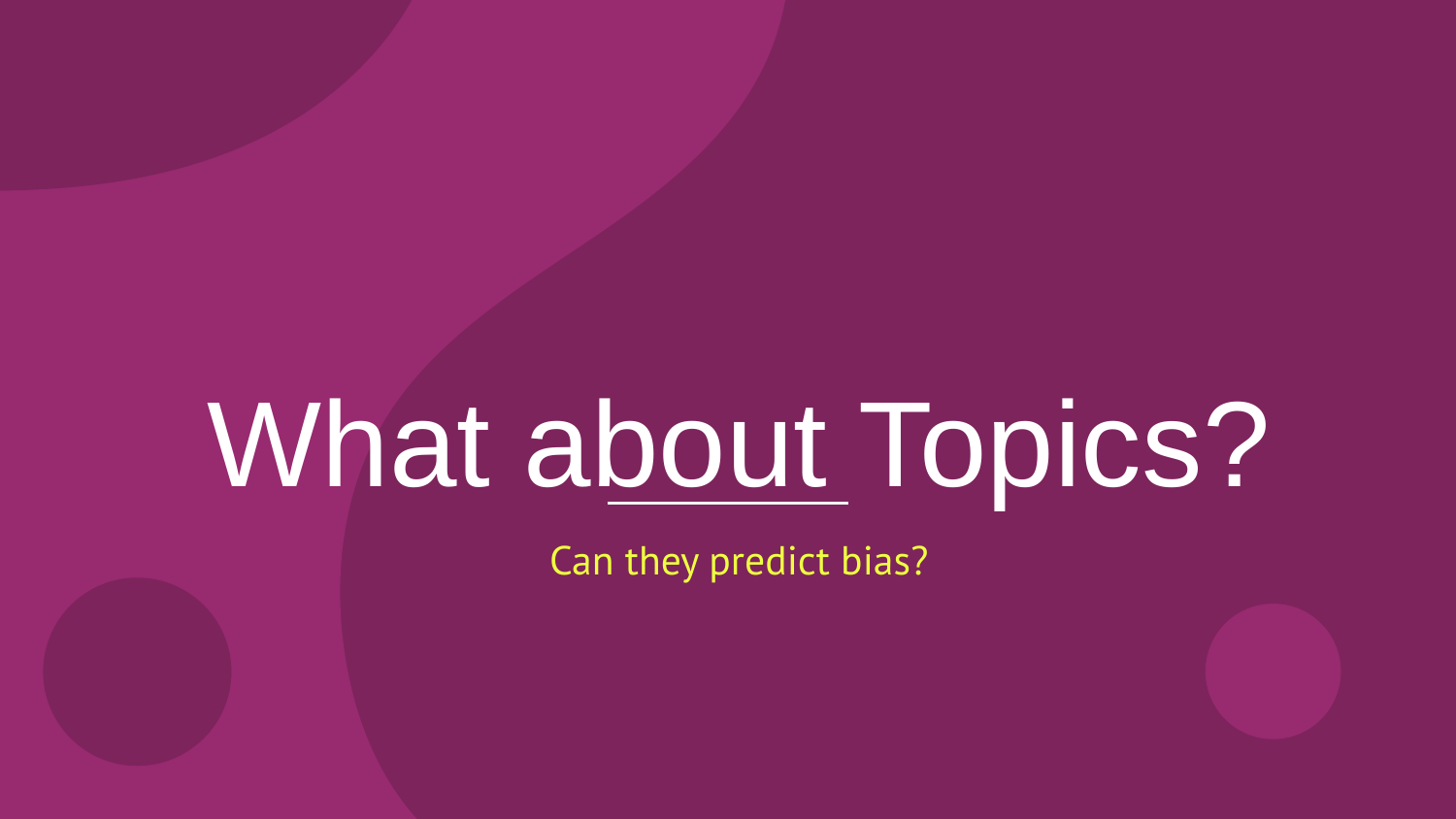

What about Topics?
Can they predict bias?